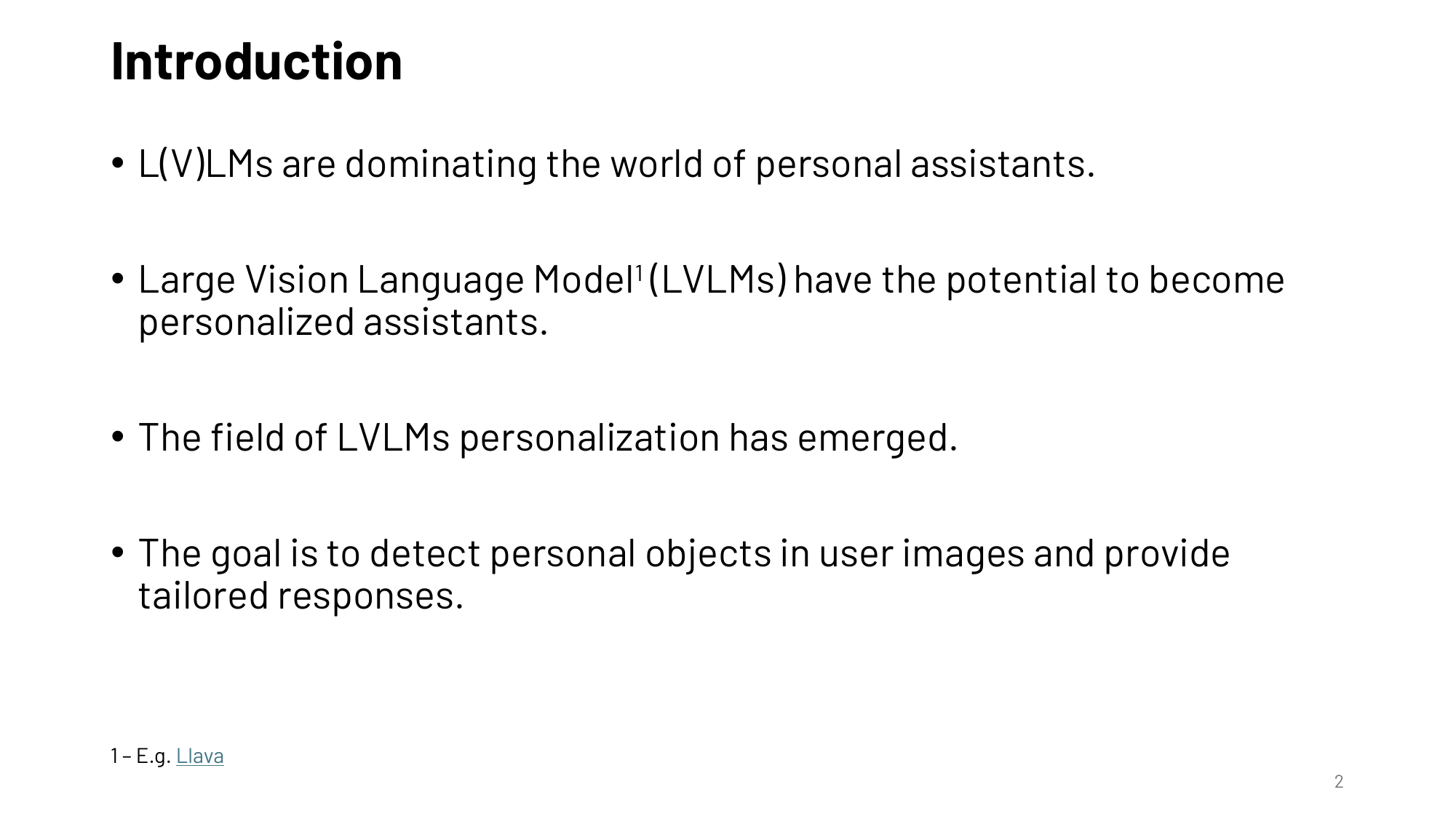

# Introduction
L(V)LMs are dominating the world of personal assistants.

Large Vision Language Model1 (LVLMs) have the potential to become personalized assistants.

The field of LVLMs personalization has emerged.

The goal is to detect personal objects in user images and provide tailored responses.

1 – E.g. Llava
2